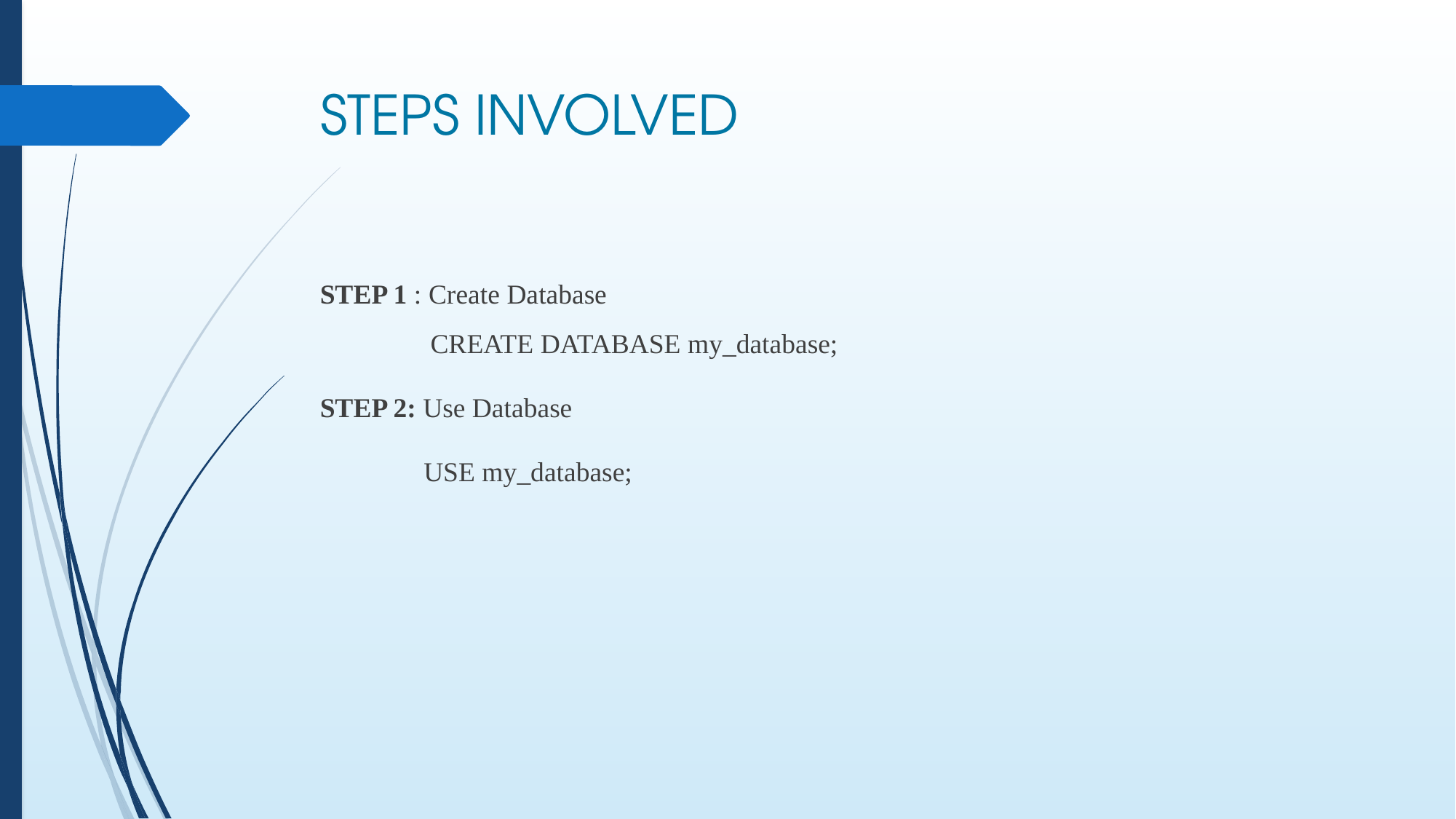

# STEPS INVOLVED
STEP 1 : Create Database
                CREATE DATABASE my_database;
STEP 2: Use Database
               USE my_database;